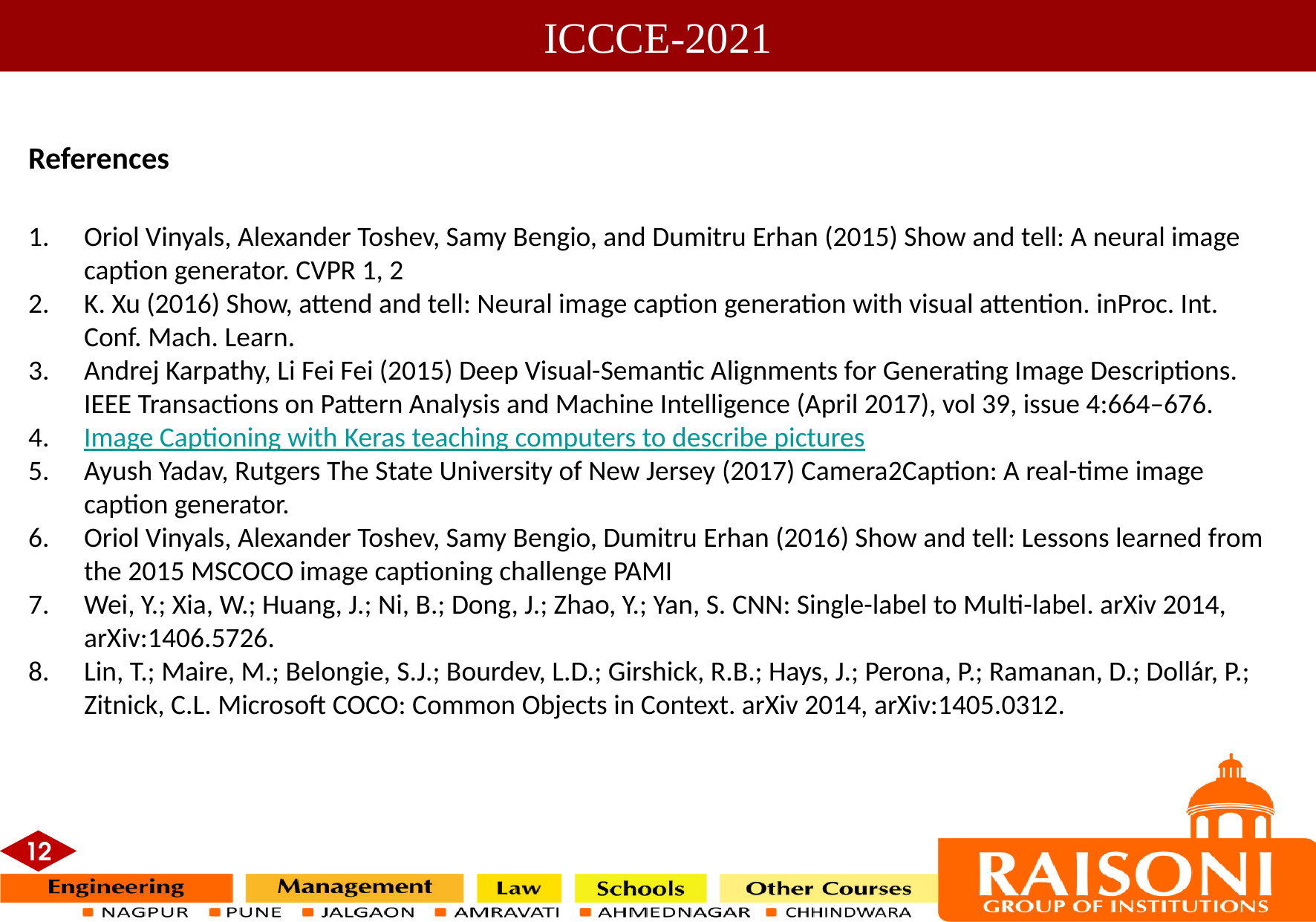

# ICCCE-2021

References

Oriol Vinyals, Alexander Toshev, Samy Bengio, and Dumitru Erhan (2015) Show and tell: A neural image caption generator. CVPR 1, 2
K. Xu (2016) Show, attend and tell: Neural image caption generation with visual attention. inProc. Int. Conf. Mach. Learn.
Andrej Karpathy, Li Fei Fei (2015) Deep Visual-Semantic Alignments for Generating Image Descriptions. IEEE Transactions on Pattern Analysis and Machine Intelligence (April 2017), vol 39, issue 4:664–676.
Image Captioning with Keras teaching computers to describe pictures
Ayush Yadav, Rutgers The State University of New Jersey (2017) Camera2Caption: A real-time image caption generator.
Oriol Vinyals, Alexander Toshev, Samy Bengio, Dumitru Erhan (2016) Show and tell: Lessons learned from the 2015 MSCOCO image captioning challenge PAMI
Wei, Y.; Xia, W.; Huang, J.; Ni, B.; Dong, J.; Zhao, Y.; Yan, S. CNN: Single-label to Multi-label. arXiv 2014, arXiv:1406.5726.
Lin, T.; Maire, M.; Belongie, S.J.; Bourdev, L.D.; Girshick, R.B.; Hays, J.; Perona, P.; Ramanan, D.; Dollár, P.; Zitnick, C.L. Microsoft COCO: Common Objects in Context. arXiv 2014, arXiv:1405.0312.

12